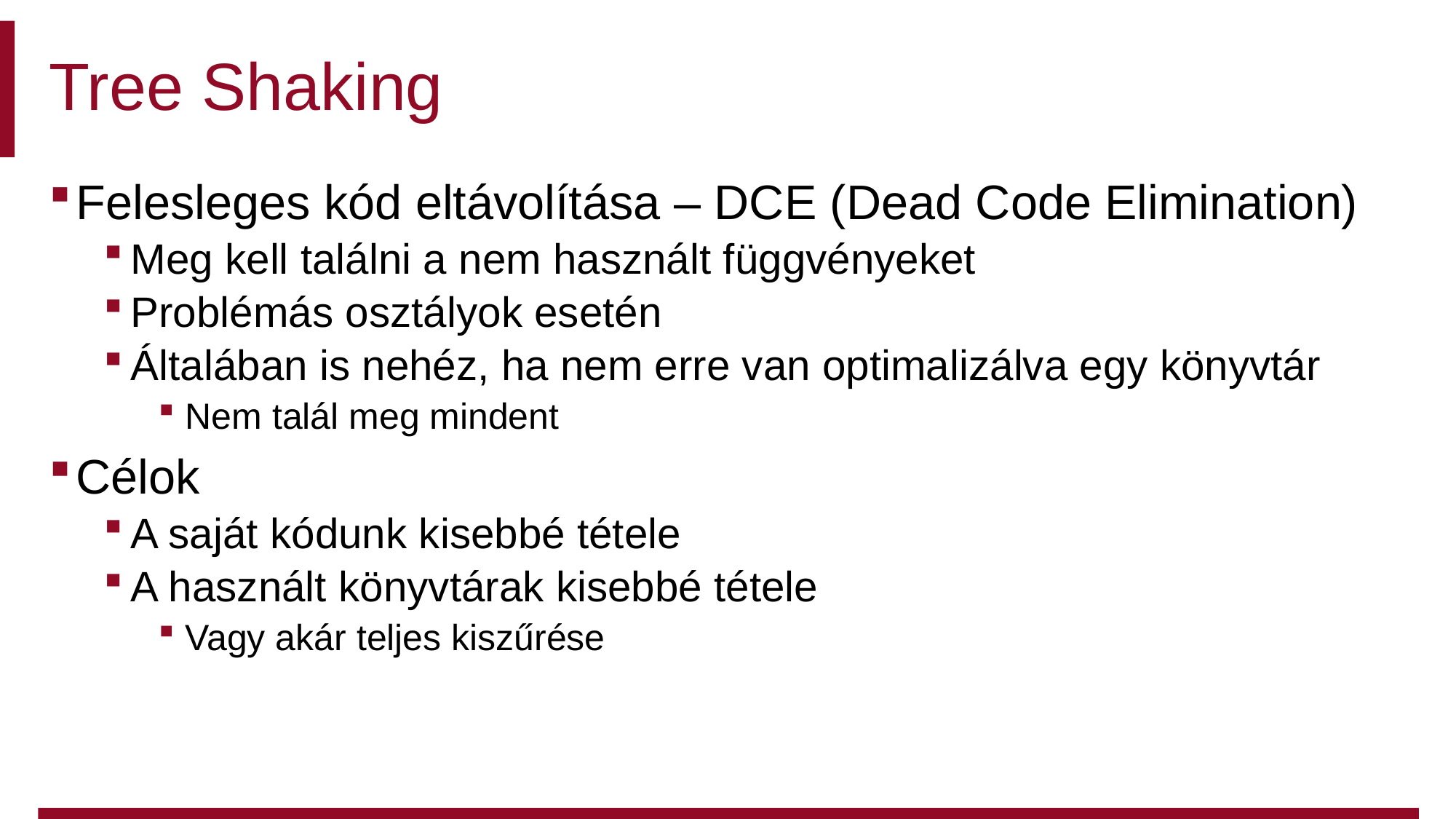

# Tree Shaking
Felesleges kód eltávolítása – DCE (Dead Code Elimination)
Meg kell találni a nem használt függvényeket
Problémás osztályok esetén
Általában is nehéz, ha nem erre van optimalizálva egy könyvtár
Nem talál meg mindent
Célok
A saját kódunk kisebbé tétele
A használt könyvtárak kisebbé tétele
Vagy akár teljes kiszűrése